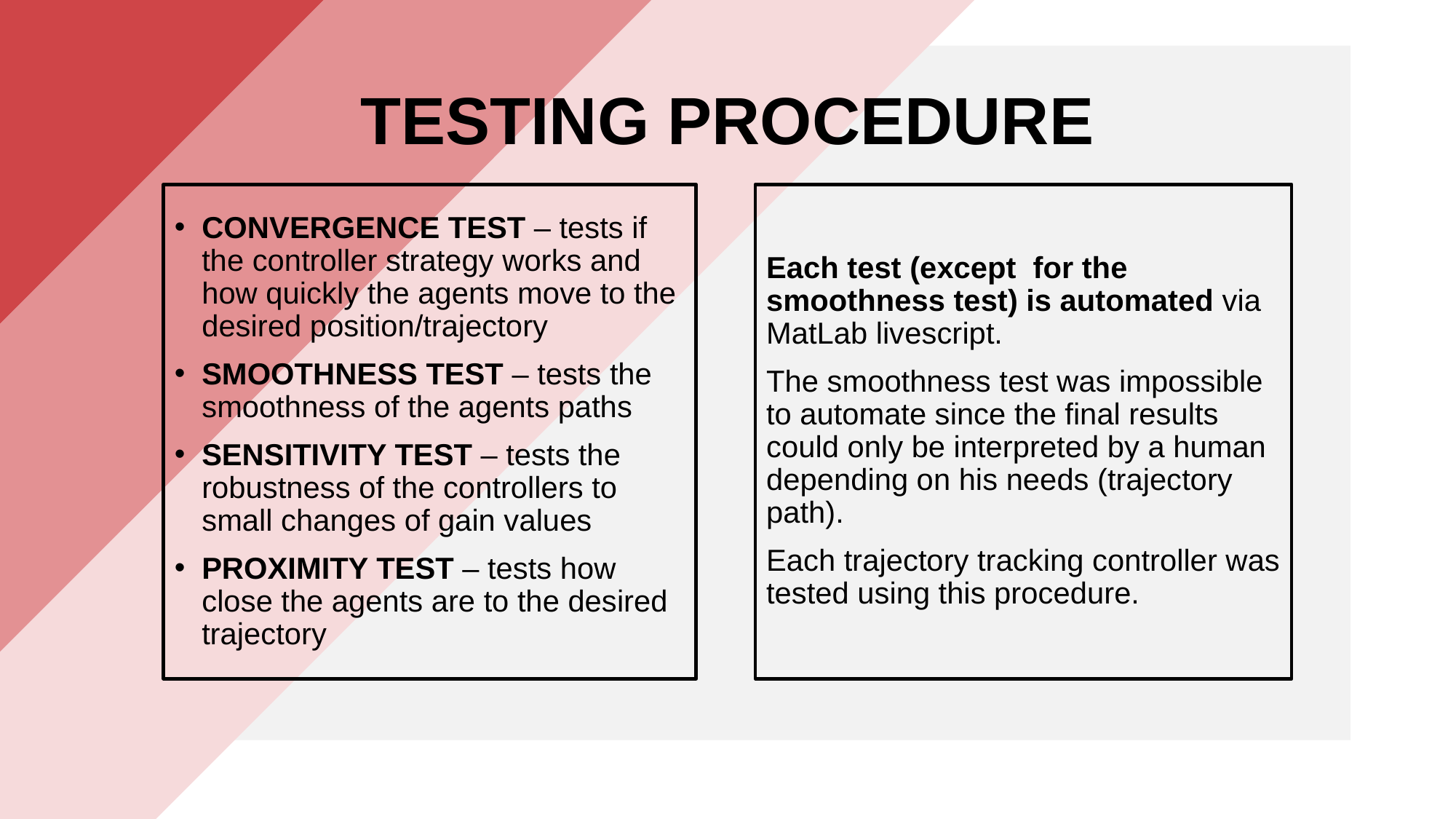

# TESTING PROCEDURE

CONVERGENCE TEST – tests if the controller strategy works and how quickly the agents move to the desired position/trajectory
SMOOTHNESS TEST – tests the smoothness of the agents paths
SENSITIVITY TEST – tests the robustness of the controllers to small changes of gain values
PROXIMITY TEST – tests how close the agents are to the desired trajectory
Each test (except  for the smoothness test) is automated via MatLab livescript.
The smoothness test was impossible to automate since the final results could only be interpreted by a human depending on his needs (trajectory path).
Each trajectory tracking controller was tested using this procedure.